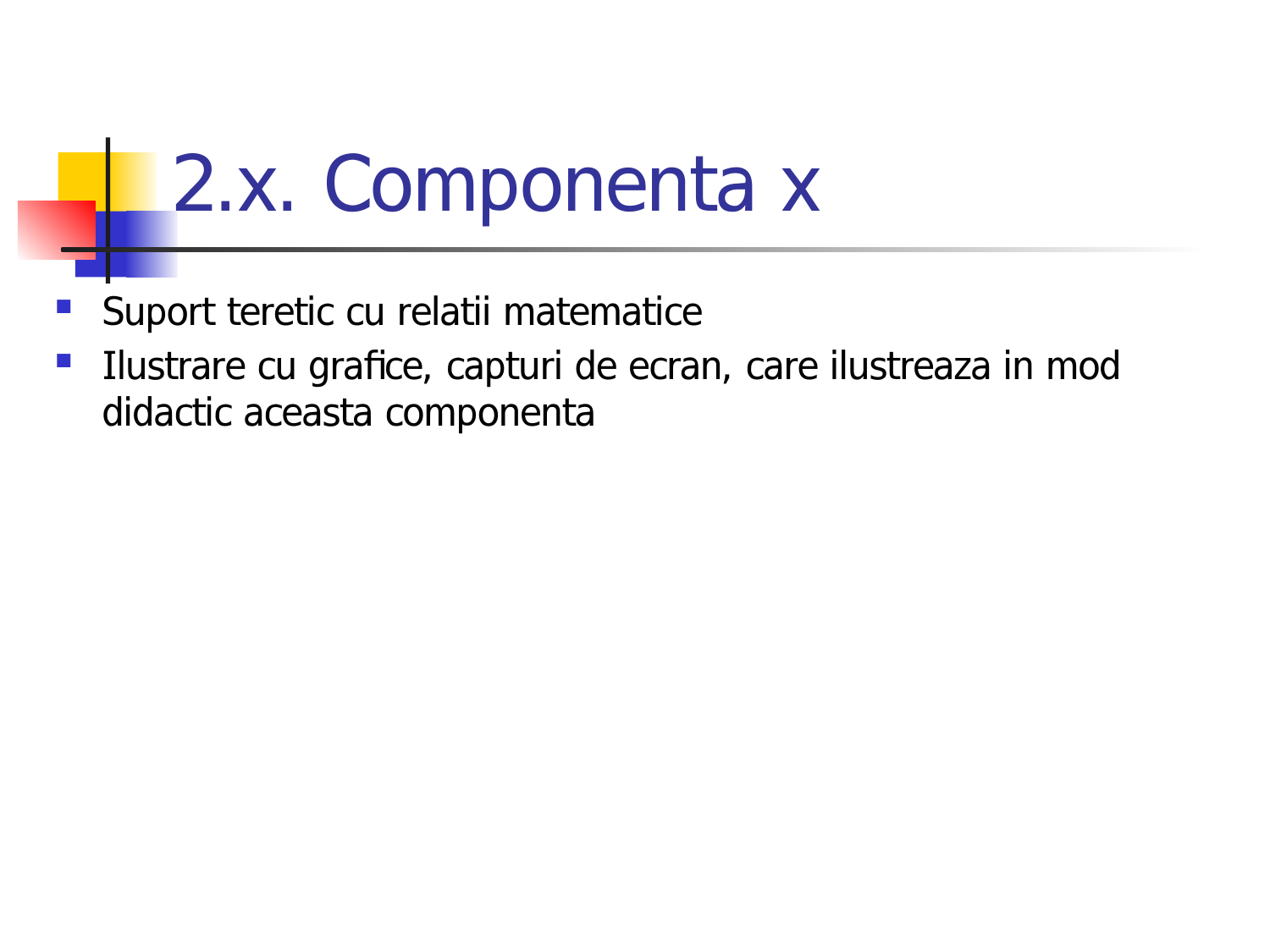

# 2.x. Componenta x
Suport teretic cu relatii matematice
Ilustrare cu grafice, capturi de ecran, care ilustreaza in mod didactic aceasta componenta